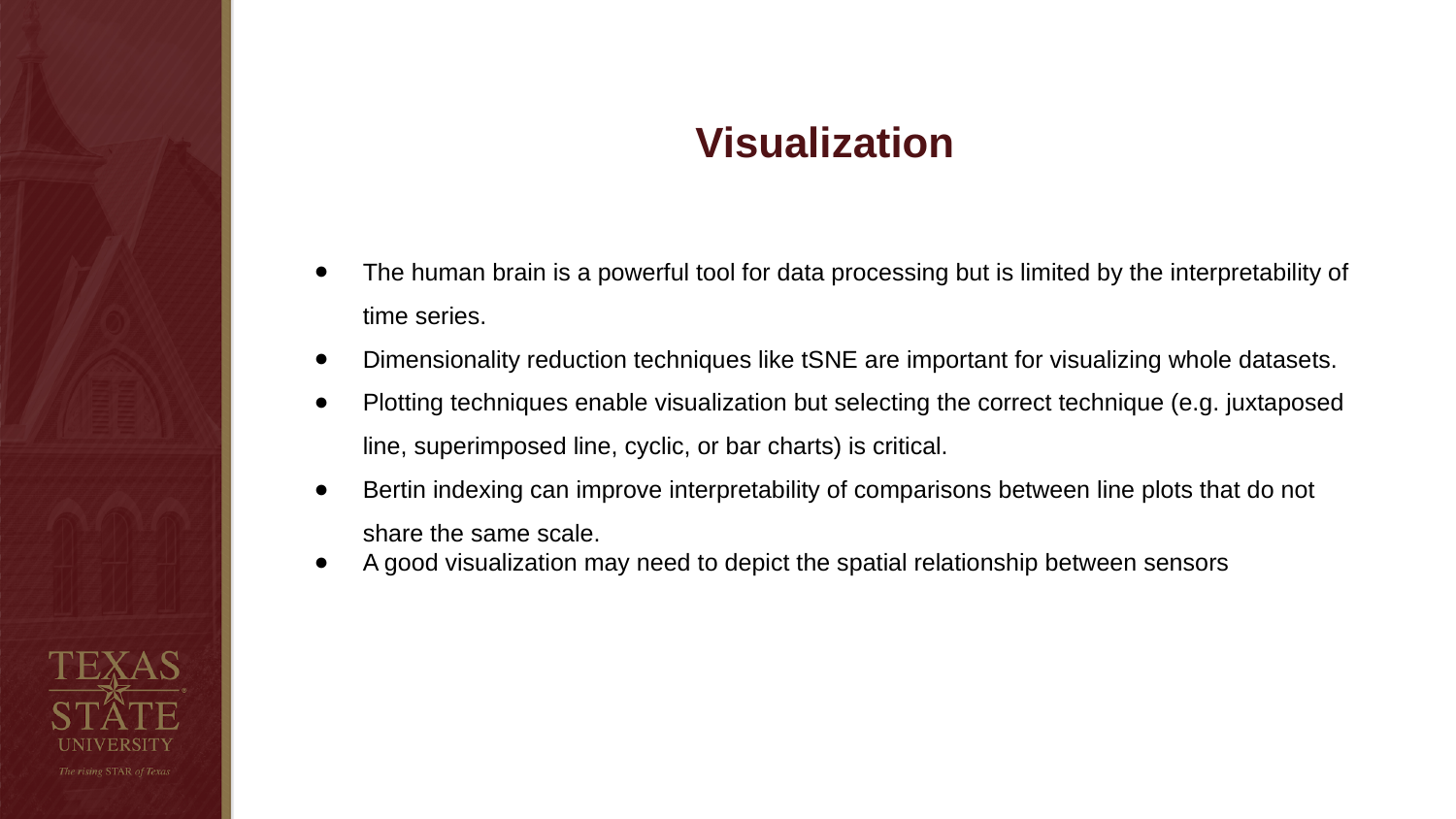

# Visualization
The human brain is a powerful tool for data processing but is limited by the interpretability of time series.
Dimensionality reduction techniques like tSNE are important for visualizing whole datasets.
Plotting techniques enable visualization but selecting the correct technique (e.g. juxtaposed line, superimposed line, cyclic, or bar charts) is critical.
Bertin indexing can improve interpretability of comparisons between line plots that do not share the same scale.
A good visualization may need to depict the spatial relationship between sensors